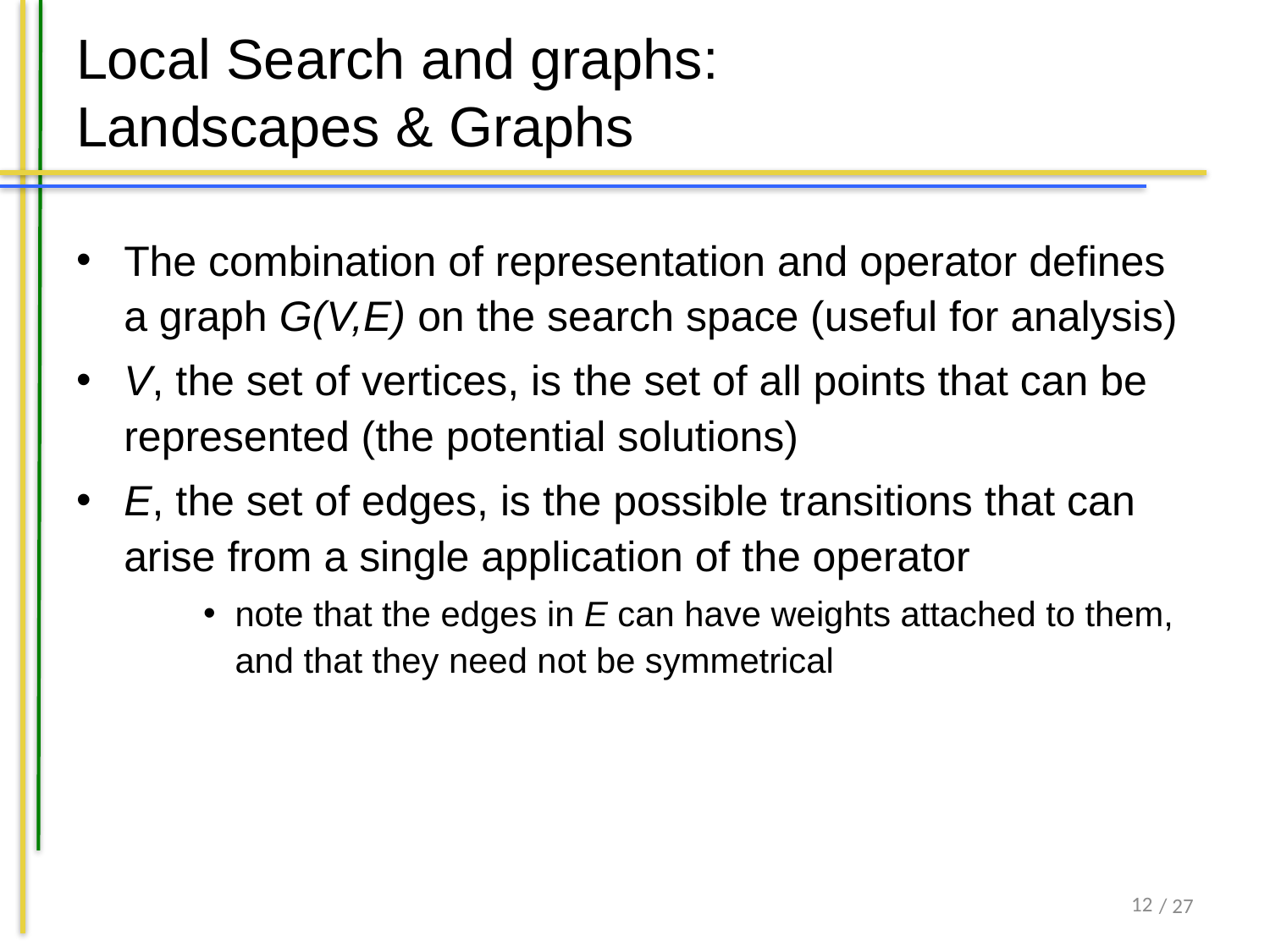

# Local Search and graphs: Landscapes & Graphs
The combination of representation and operator defines a graph G(V,E) on the search space (useful for analysis)
V, the set of vertices, is the set of all points that can be represented (the potential solutions)
E, the set of edges, is the possible transitions that can arise from a single application of the operator
note that the edges in E can have weights attached to them, and that they need not be symmetrical
12